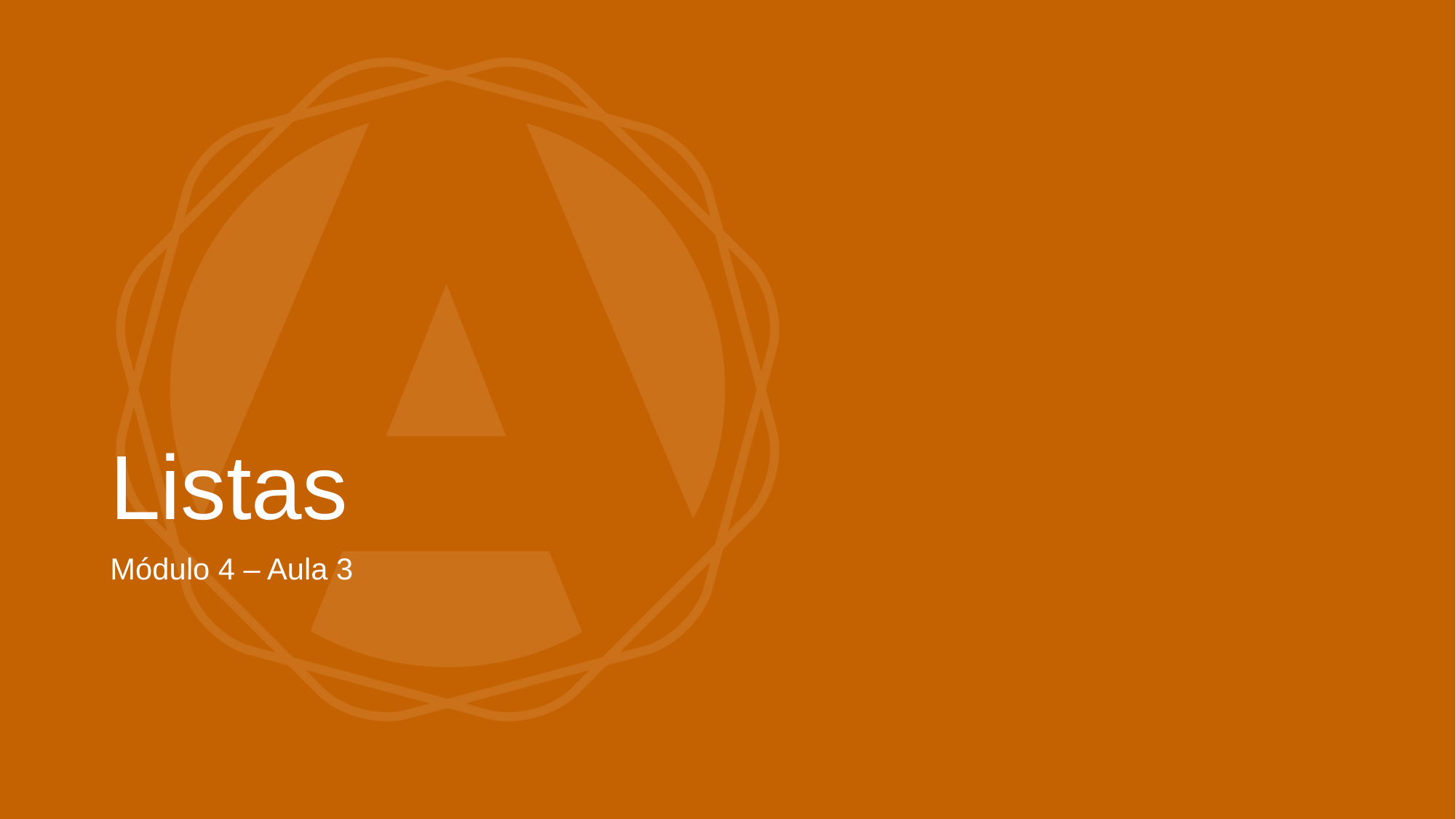

# Listas
Módulo 4 – Aula 3